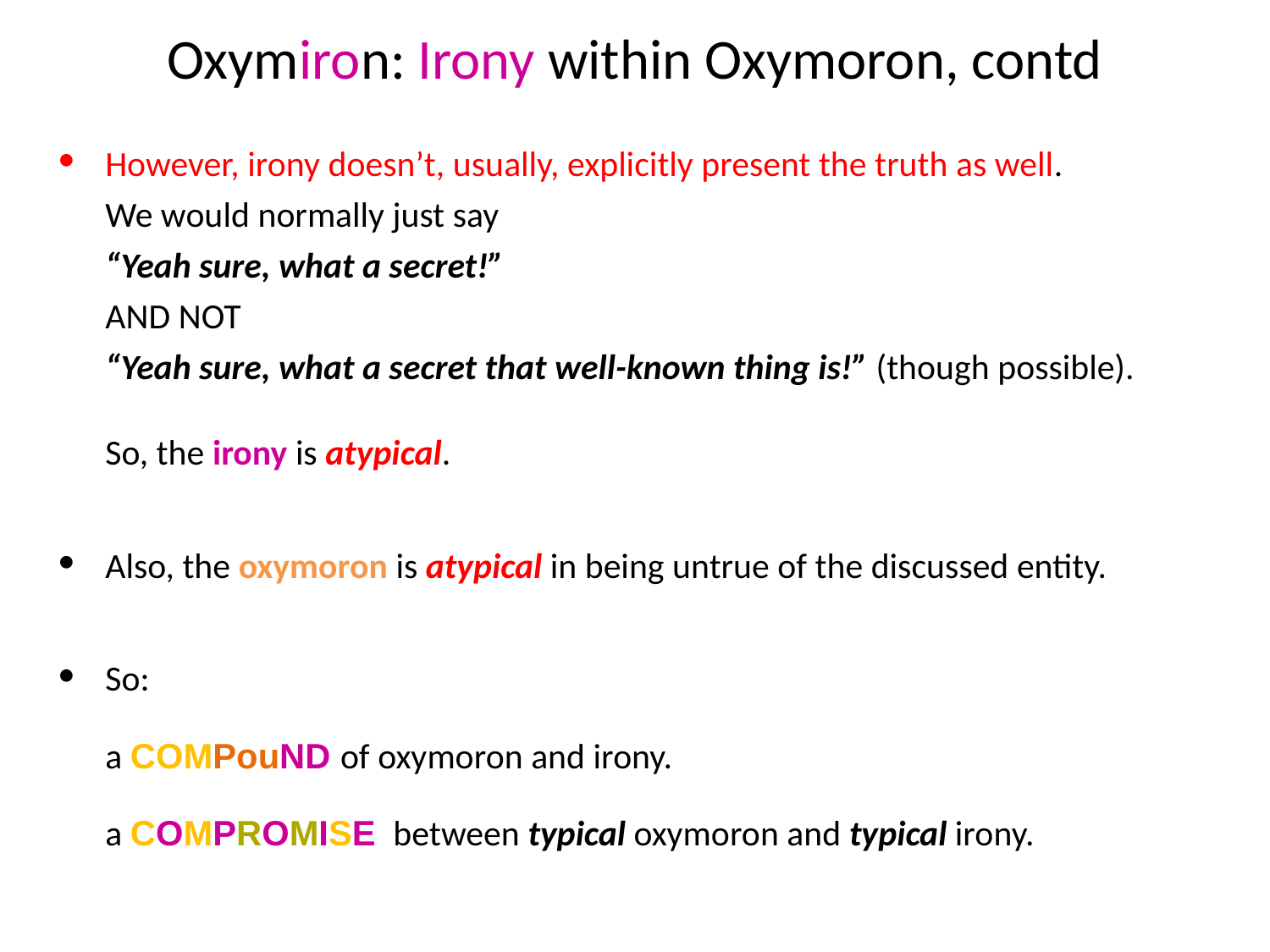

# Oxymiron: Irony within Oxymoron, contd
However, irony doesn’t, usually, explicitly present the truth as well.
We would normally just say
“Yeah sure, what a secret!”
AND NOT
“Yeah sure, what a secret that well-known thing is!” (though possible).
So, the irony is atypical.
Also, the oxymoron is atypical in being untrue of the discussed entity.
So:
a COMPouND of oxymoron and irony.
a COMPROMISE  between typical oxymoron and typical irony.